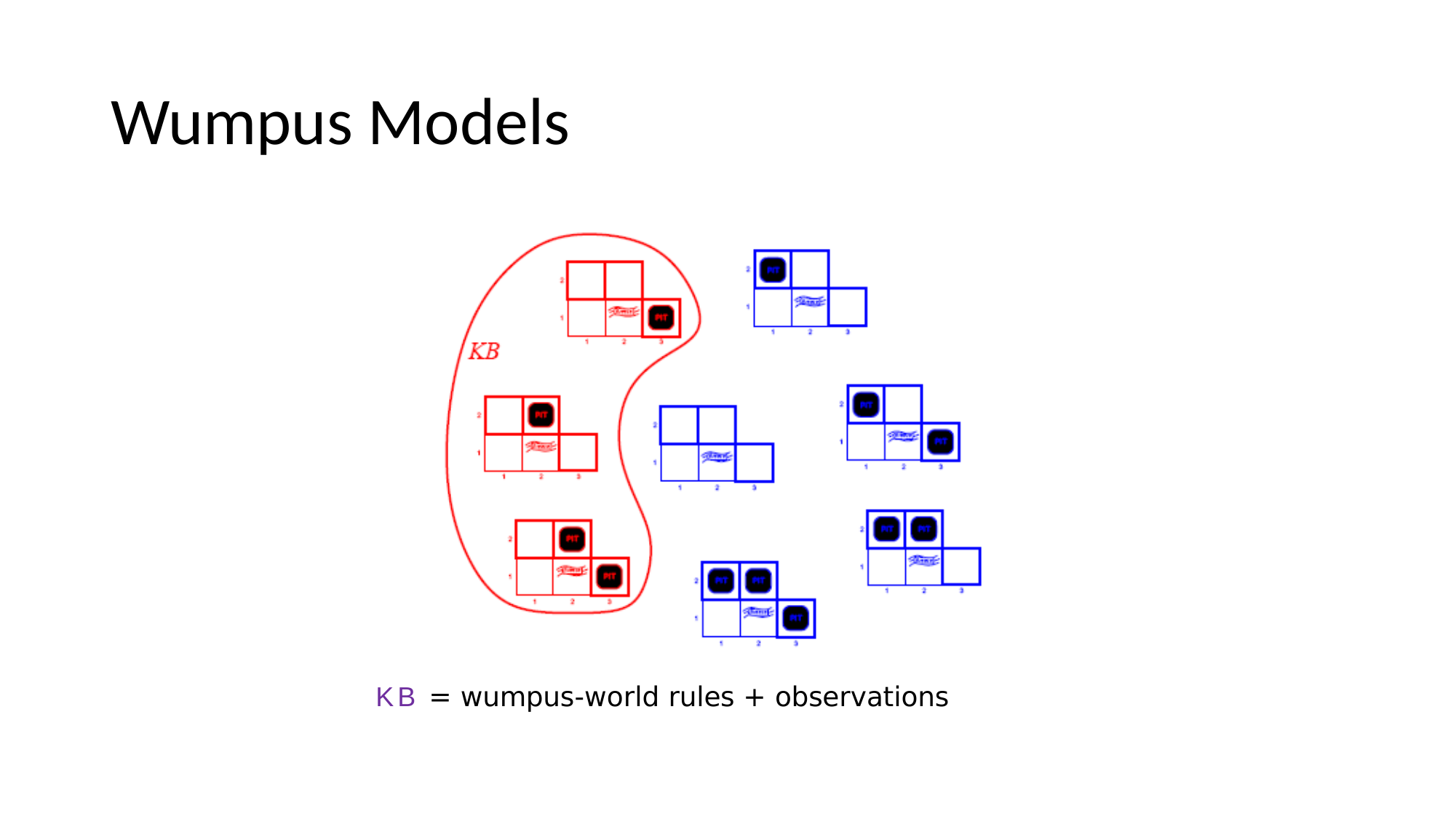

# Wumpus Models

KB = wumpus-world rules + observations